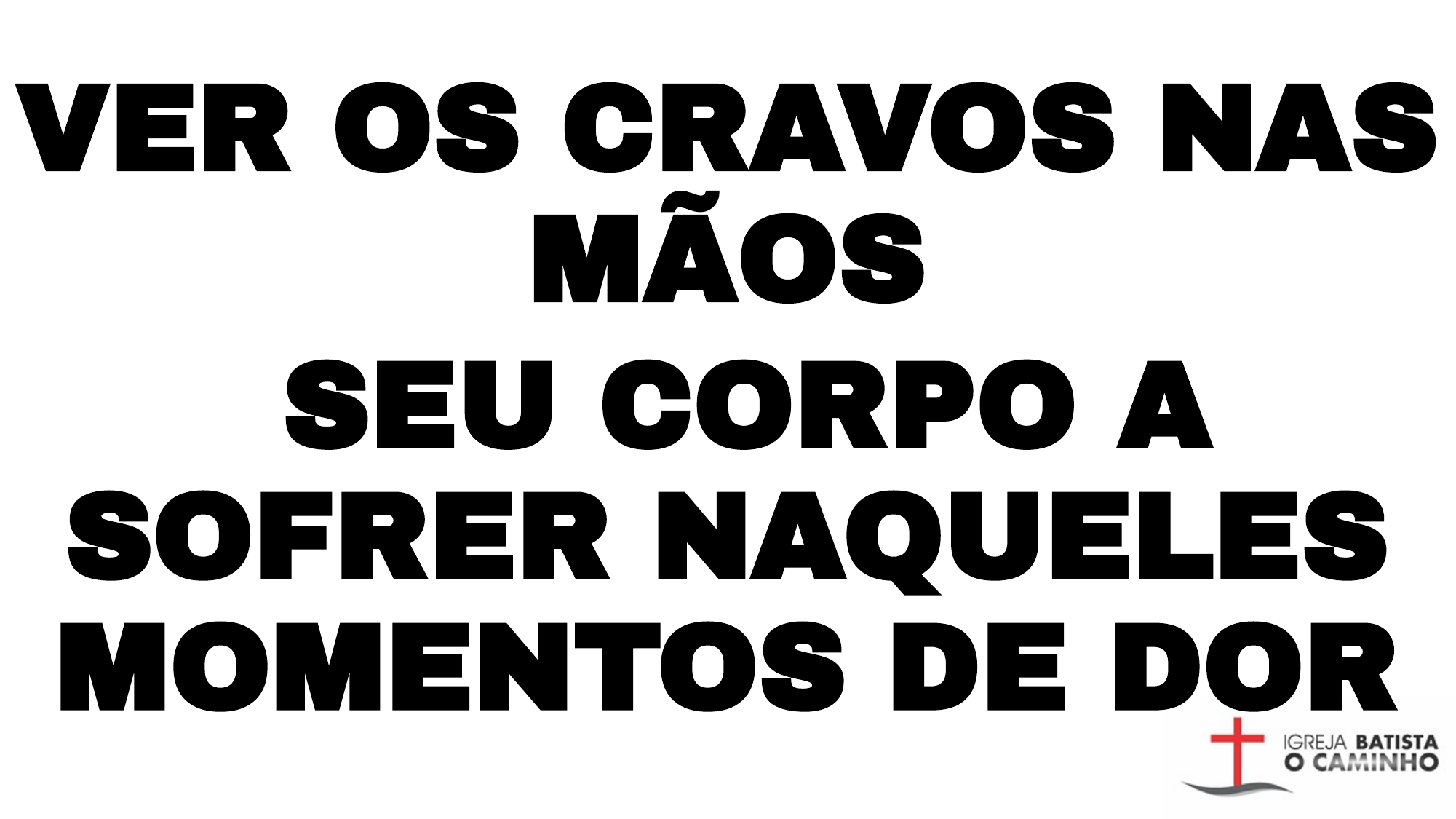

VER OS CRAVOS NAS MÃOS
 SEU CORPO A SOFRER NAQUELES MOMENTOS DE DOR